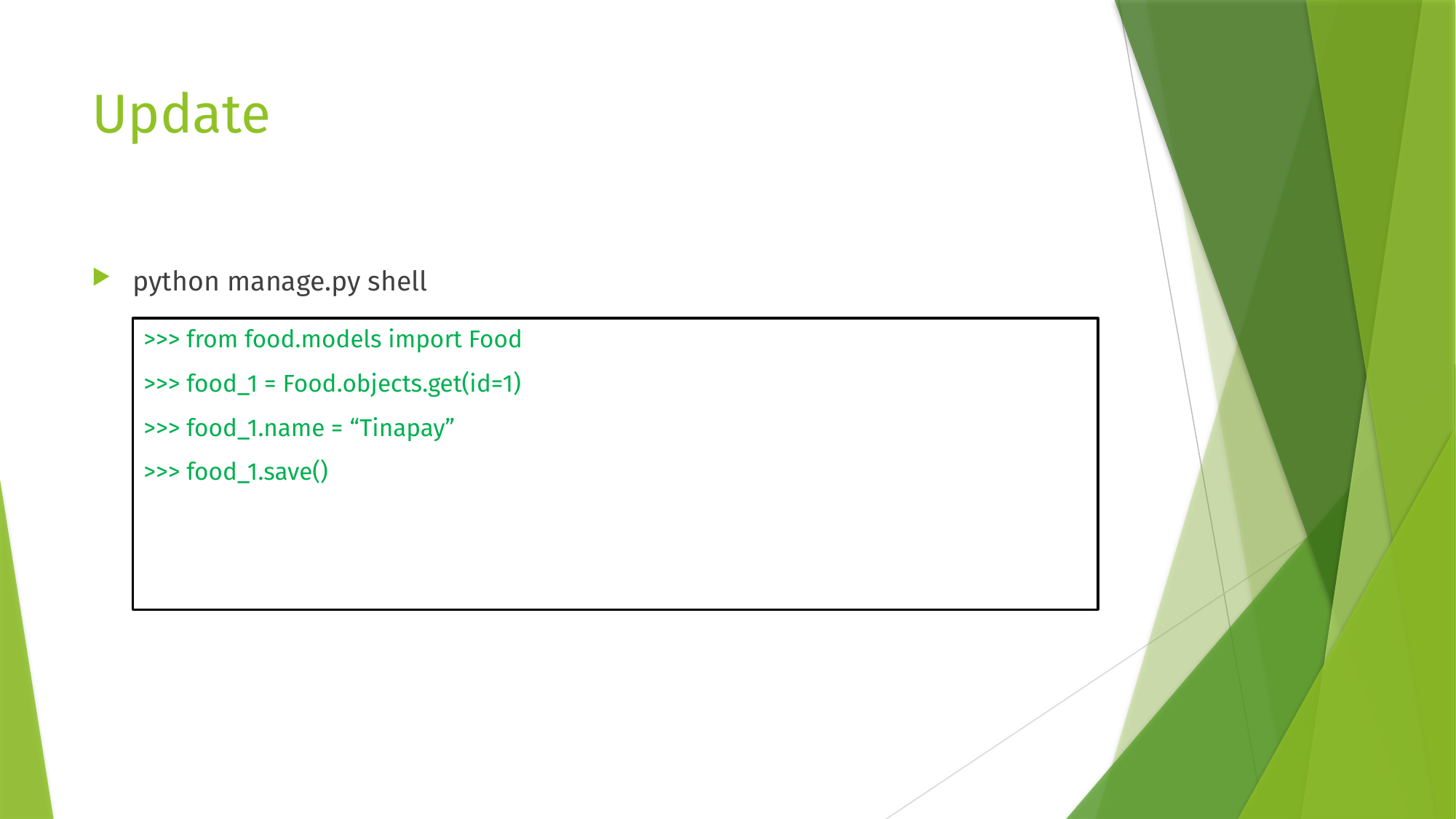

# Update
python manage.py shell

>>> from food.models import Food
>>> food_1 = Food.objects.get(id=1)
>>> food_1.name = “Tinapay”
>>> food_1.save()